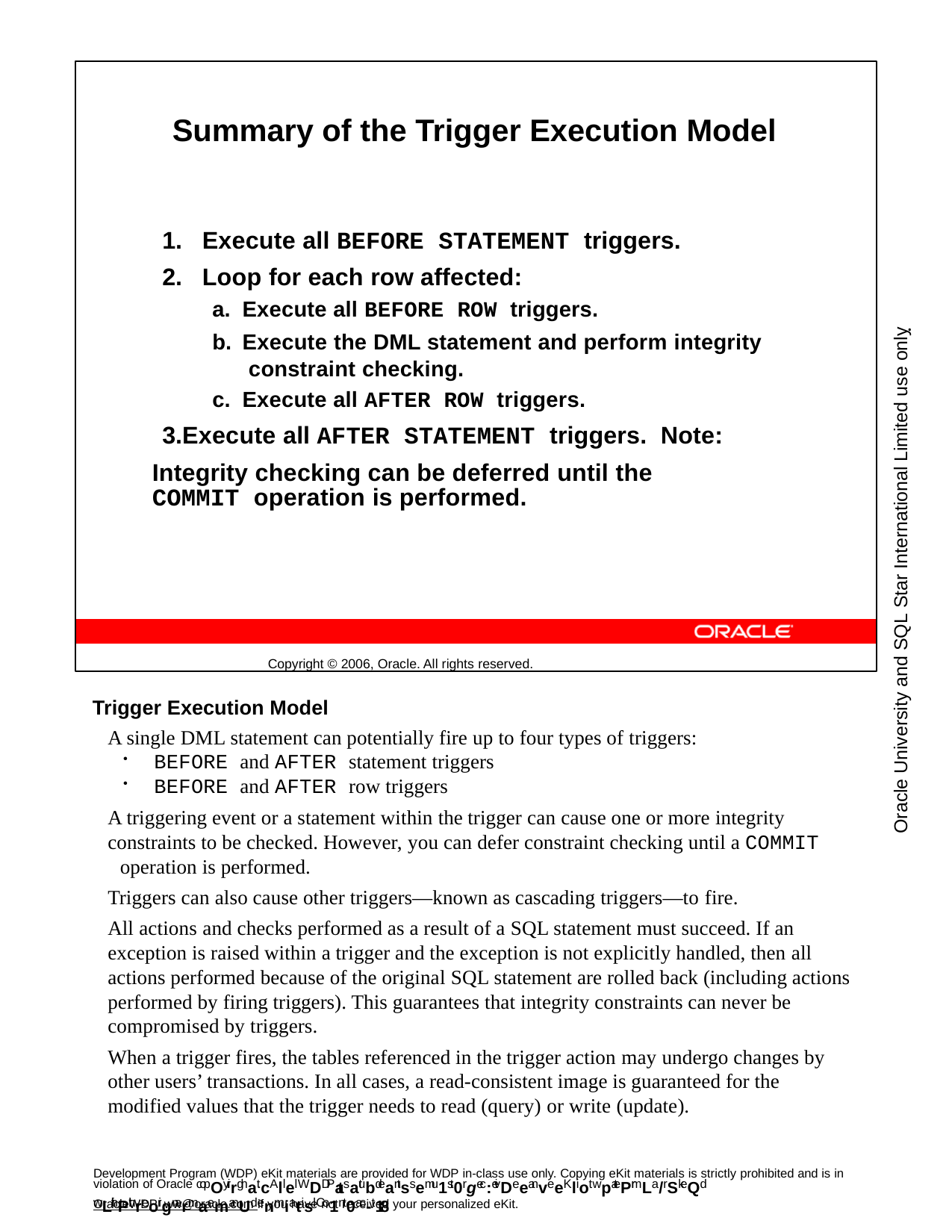

Summary of the Trigger Execution Model

Execute all BEFORE STATEMENT triggers.
Loop for each row affected:
Execute all BEFORE ROW triggers.
Execute the DML statement and perform integrity  constraint checking.
Execute all AFTER ROW triggers.
Execute all AFTER STATEMENT triggers.  Note: Integrity checking can be deferred until the
COMMIT operation is performed.

Copyright © 2006, Oracle. All rights reserved.
Oracle University and SQL Star International Limited use onlyฺ

Trigger Execution Model
A single DML statement can potentially fire up to four types of triggers:
BEFORE and AFTER statement triggers
BEFORE and AFTER row triggers
A triggering event or a statement within the trigger can cause one or more integrity  constraints to be checked. However, you can defer constraint checking until a COMMIT  operation is performed.
Triggers can also cause other triggers—known as cascading triggers—to fire.
All actions and checks performed as a result of a SQL statement must succeed. If an  exception is raised within a trigger and the exception is not explicitly handled, then all  actions performed because of the original SQL statement are rolled back (including actions  performed by firing triggers). This guarantees that integrity constraints can never be  compromised by triggers.
When a trigger fires, the tables referenced in the trigger action may undergo changes by  other users’ transactions. In all cases, a read-consistent image is guaranteed for the  modified values that the trigger needs to read (query) or write (update).
Development Program (WDP) eKit materials are provided for WDP in-class use only. Copying eKit materials is strictly prohibited and is in
violation of Oracle copOyrirghat.cAllel WDDPatsatubdeantss emu1st0rgec:eivDeeanveeKliot wpatePrmLa/rSkeQd wLithPthreoirgnarmaemanUd enmiatisl. Co1nt0ac-t18
OracleWDP_ww@oracle.com if you have not received your personalized eKit.